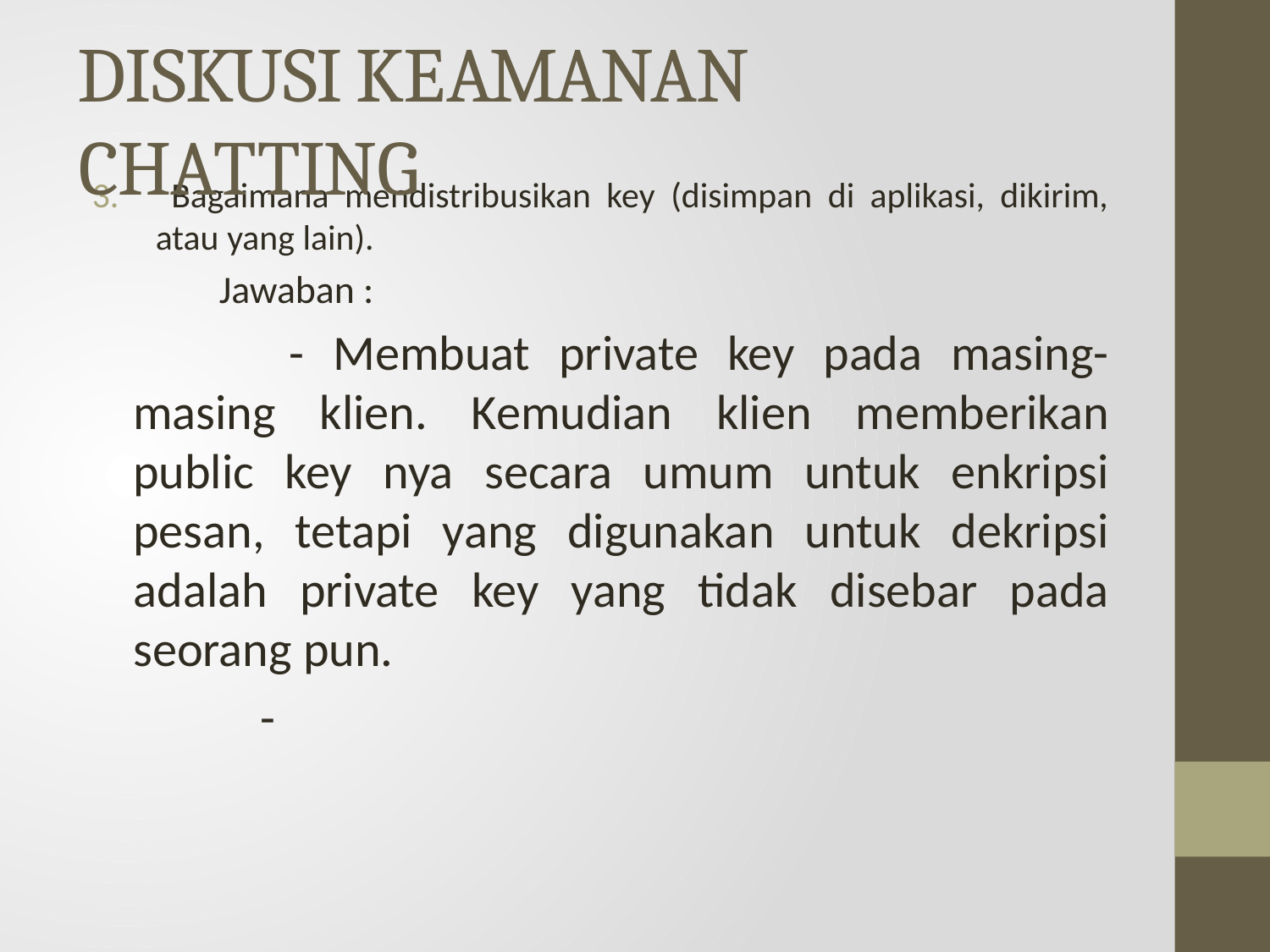

# DISKUSI KEAMANAN CHATTING
 Bagaimana mendistribusikan key (disimpan di aplikasi, dikirim, atau yang lain).
	Jawaban :
	 - Membuat private key pada masing-masing klien. Kemudian klien memberikan public key nya secara umum untuk enkripsi pesan, tetapi yang digunakan untuk dekripsi adalah private key yang tidak disebar pada seorang pun.
	-